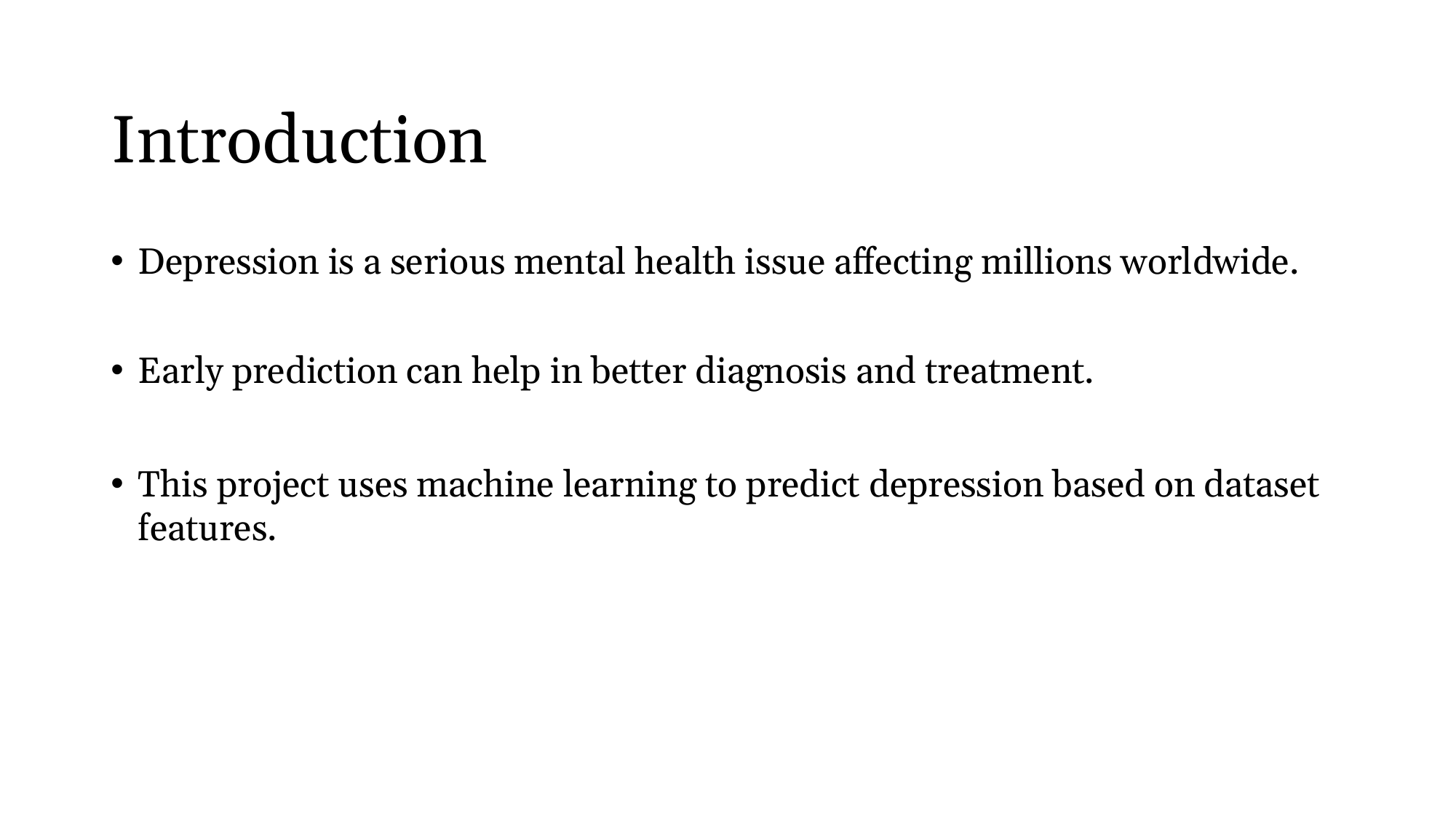

# Introduction
Depression is a serious mental health issue affecting millions worldwide.

Early prediction can help in better diagnosis and treatment.

This project uses machine learning to predict depression based on dataset features.